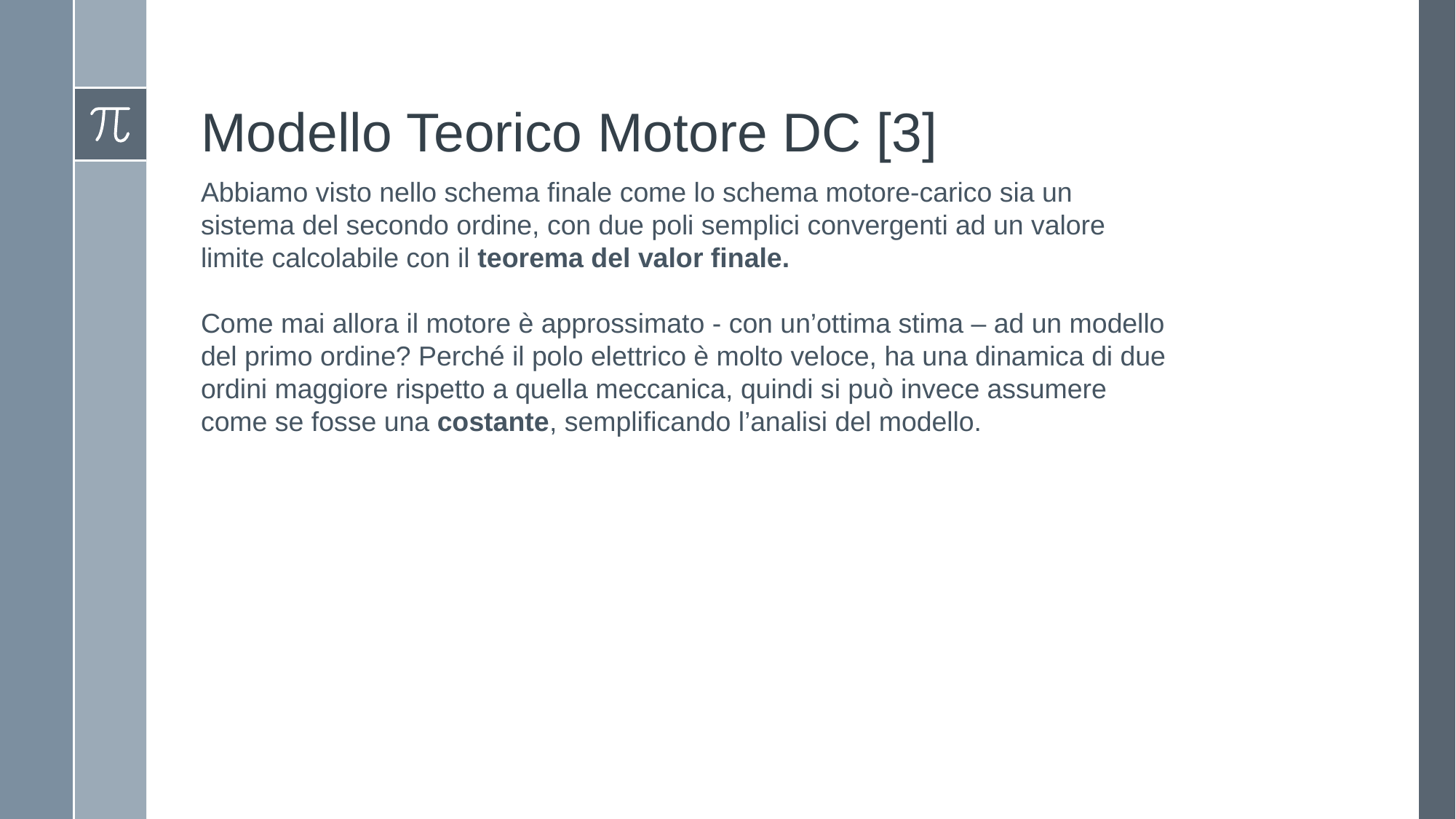

# Modello Teorico Motore DC [3]
Abbiamo visto nello schema finale come lo schema motore-carico sia un sistema del secondo ordine, con due poli semplici convergenti ad un valore limite calcolabile con il teorema del valor finale.

Come mai allora il motore è approssimato - con un’ottima stima – ad un modello del primo ordine? Perché il polo elettrico è molto veloce, ha una dinamica di due ordini maggiore rispetto a quella meccanica, quindi si può invece assumere come se fosse una costante, semplificando l’analisi del modello.